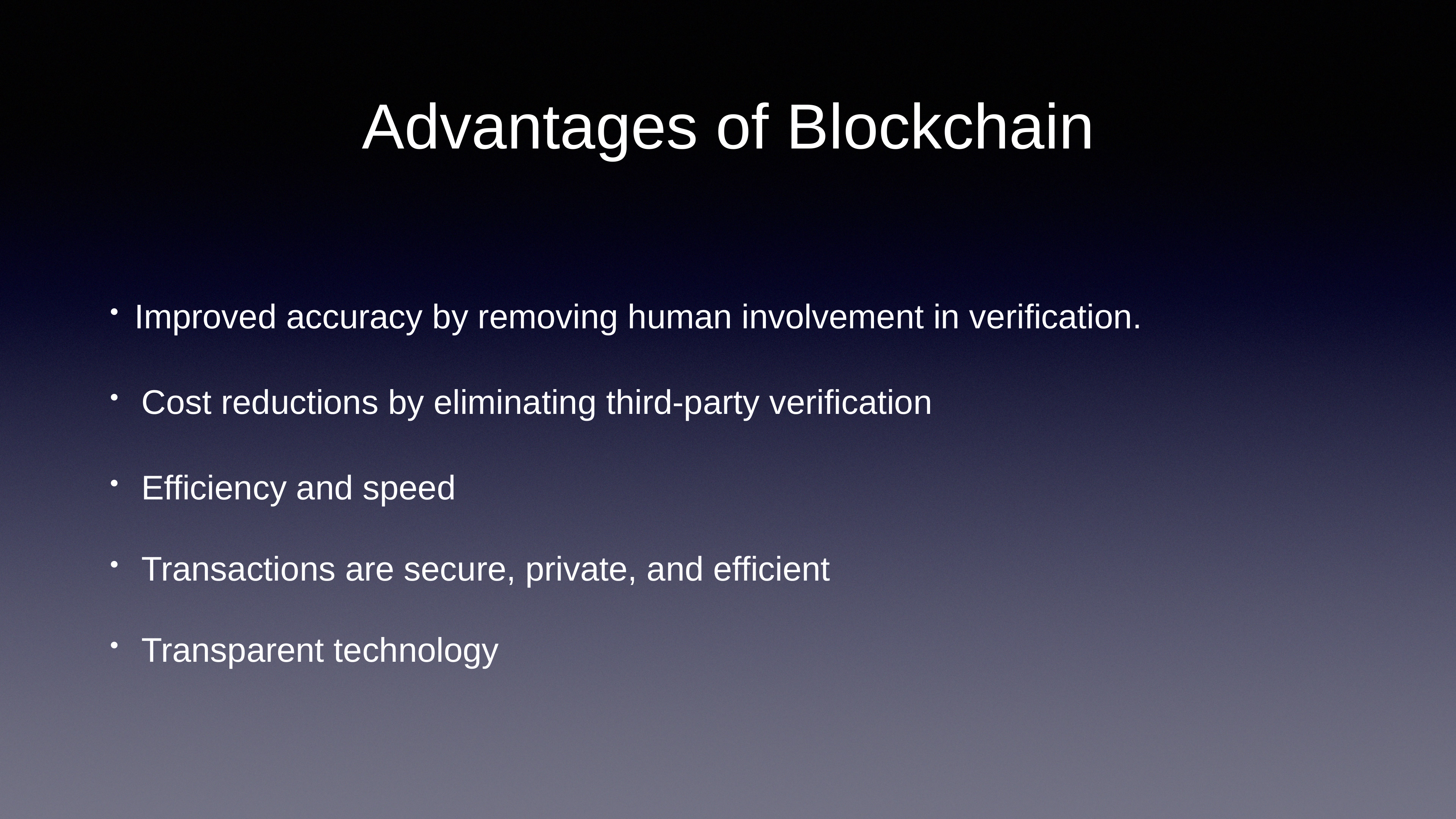

# Advantages of Blockchain
Improved accuracy by removing human involvement in verification.
Cost reductions by eliminating third-party verification
Efficiency and speed
Transactions are secure, private, and efficient
Transparent technology